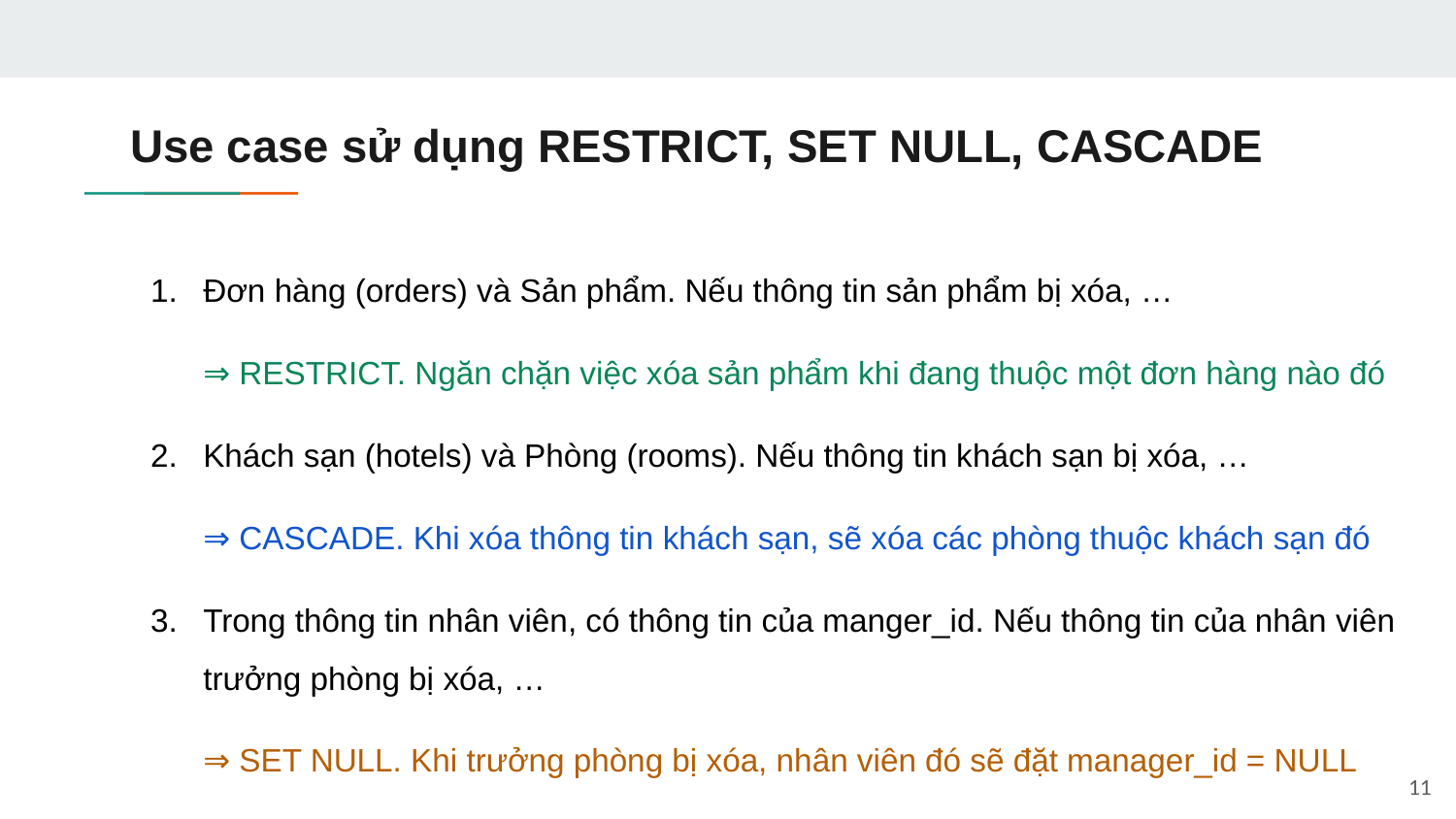

# Use case sử dụng RESTRICT, SET NULL, CASCADE
Đơn hàng (orders) và Sản phẩm. Nếu thông tin sản phẩm bị xóa, …
⇒ RESTRICT. Ngăn chặn việc xóa sản phẩm khi đang thuộc một đơn hàng nào đó
Khách sạn (hotels) và Phòng (rooms). Nếu thông tin khách sạn bị xóa, …
⇒ CASCADE. Khi xóa thông tin khách sạn, sẽ xóa các phòng thuộc khách sạn đó
Trong thông tin nhân viên, có thông tin của manger_id. Nếu thông tin của nhân viên trưởng phòng bị xóa, …
⇒ SET NULL. Khi trưởng phòng bị xóa, nhân viên đó sẽ đặt manager_id = NULL

11